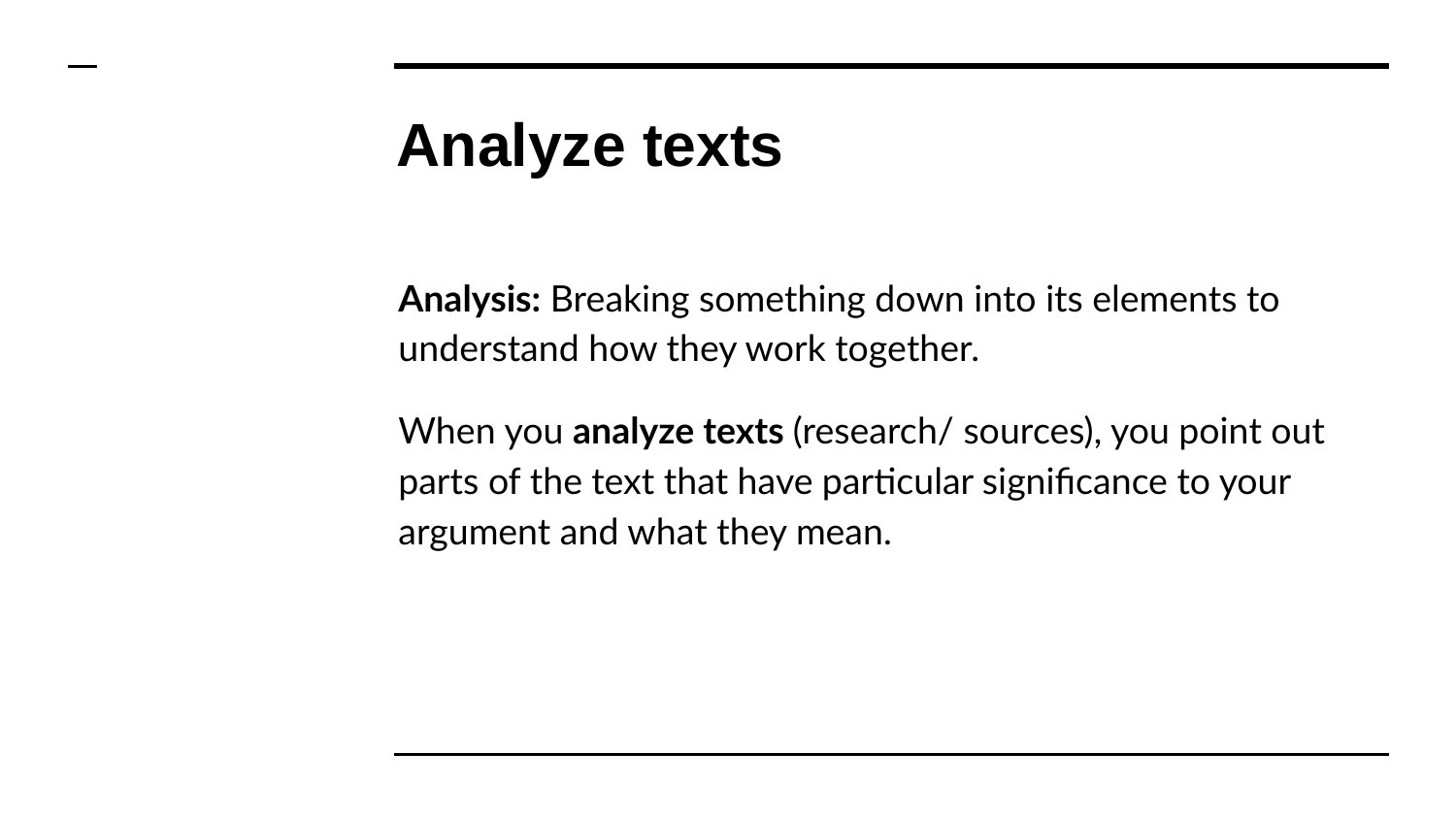

# Analyze texts
Analysis: Breaking something down into its elements to understand how they work together.
When you analyze texts (research/ sources), you point out parts of the text that have particular significance to your argument and what they mean.